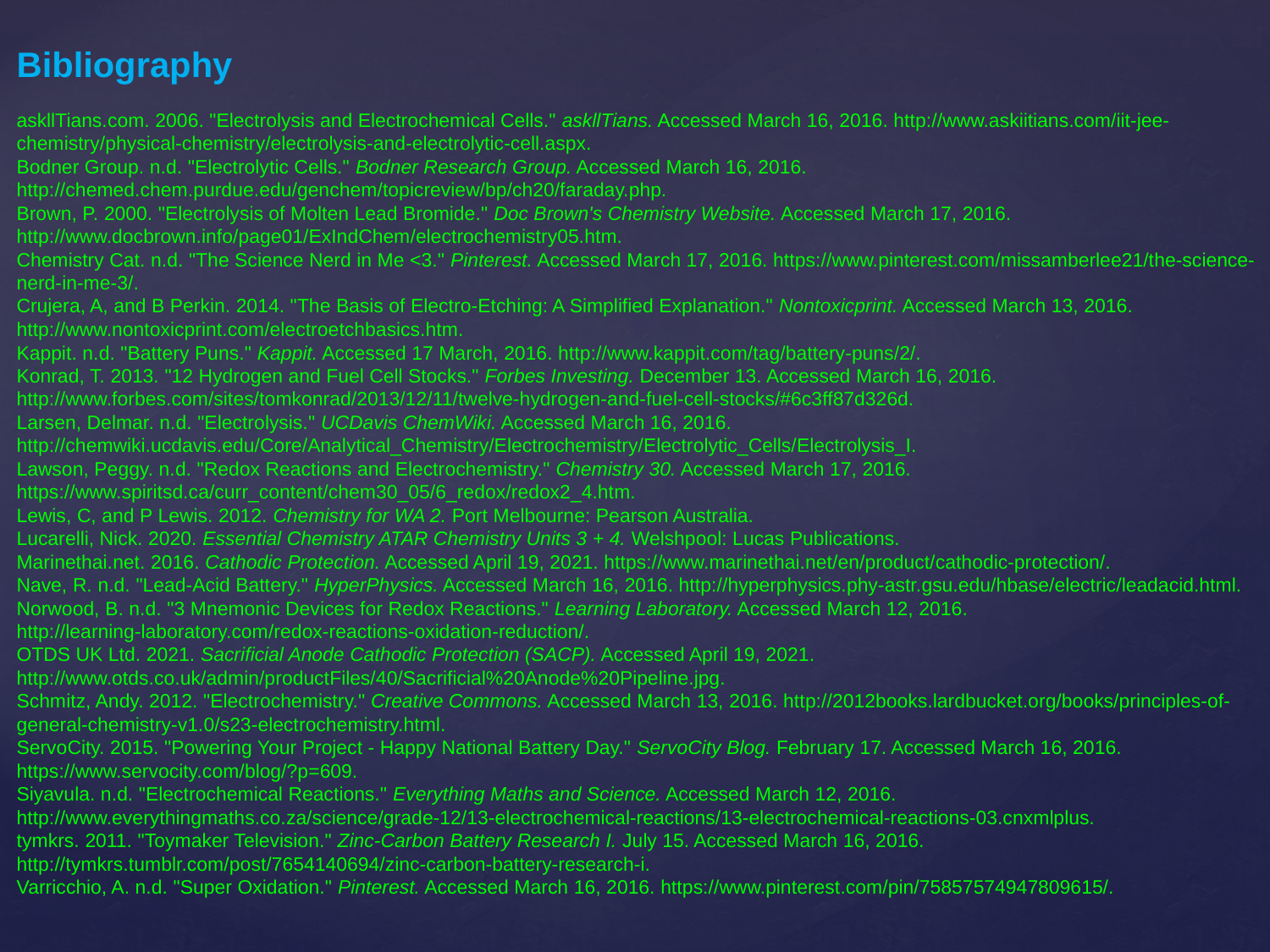

Bibliography

askllTians.com. 2006. "Electrolysis and Electrochemical Cells." askllTians. Accessed March 16, 2016. http://www.askiitians.com/iit-jee-chemistry/physical-chemistry/electrolysis-and-electrolytic-cell.aspx.
Bodner Group. n.d. "Electrolytic Cells." Bodner Research Group. Accessed March 16, 2016. http://chemed.chem.purdue.edu/genchem/topicreview/bp/ch20/faraday.php.
Brown, P. 2000. "Electrolysis of Molten Lead Bromide." Doc Brown's Chemistry Website. Accessed March 17, 2016. http://www.docbrown.info/page01/ExIndChem/electrochemistry05.htm.
Chemistry Cat. n.d. "The Science Nerd in Me <3." Pinterest. Accessed March 17, 2016. https://www.pinterest.com/missamberlee21/the-science-nerd-in-me-3/.
Crujera, A, and B Perkin. 2014. "The Basis of Electro-Etching: A Simplified Explanation." Nontoxicprint. Accessed March 13, 2016. http://www.nontoxicprint.com/electroetchbasics.htm.
Kappit. n.d. "Battery Puns." Kappit. Accessed 17 March, 2016. http://www.kappit.com/tag/battery-puns/2/.
Konrad, T. 2013. "12 Hydrogen and Fuel Cell Stocks." Forbes Investing. December 13. Accessed March 16, 2016. http://www.forbes.com/sites/tomkonrad/2013/12/11/twelve-hydrogen-and-fuel-cell-stocks/#6c3ff87d326d.
Larsen, Delmar. n.d. "Electrolysis." UCDavis ChemWiki. Accessed March 16, 2016. http://chemwiki.ucdavis.edu/Core/Analytical_Chemistry/Electrochemistry/Electrolytic_Cells/Electrolysis_I.
Lawson, Peggy. n.d. "Redox Reactions and Electrochemistry." Chemistry 30. Accessed March 17, 2016. https://www.spiritsd.ca/curr_content/chem30_05/6_redox/redox2_4.htm.
Lewis, C, and P Lewis. 2012. Chemistry for WA 2. Port Melbourne: Pearson Australia.
Lucarelli, Nick. 2020. Essential Chemistry ATAR Chemistry Units 3 + 4. Welshpool: Lucas Publications.
Marinethai.net. 2016. Cathodic Protection. Accessed April 19, 2021. https://www.marinethai.net/en/product/cathodic-protection/.
Nave, R. n.d. "Lead-Acid Battery." HyperPhysics. Accessed March 16, 2016. http://hyperphysics.phy-astr.gsu.edu/hbase/electric/leadacid.html.
Norwood, B. n.d. "3 Mnemonic Devices for Redox Reactions." Learning Laboratory. Accessed March 12, 2016. http://learning-laboratory.com/redox-reactions-oxidation-reduction/.
OTDS UK Ltd. 2021. Sacrificial Anode Cathodic Protection (SACP). Accessed April 19, 2021. http://www.otds.co.uk/admin/productFiles/40/Sacrificial%20Anode%20Pipeline.jpg.
Schmitz, Andy. 2012. "Electrochemistry." Creative Commons. Accessed March 13, 2016. http://2012books.lardbucket.org/books/principles-of-general-chemistry-v1.0/s23-electrochemistry.html.
ServoCity. 2015. "Powering Your Project - Happy National Battery Day." ServoCity Blog. February 17. Accessed March 16, 2016. https://www.servocity.com/blog/?p=609.
Siyavula. n.d. "Electrochemical Reactions." Everything Maths and Science. Accessed March 12, 2016. http://www.everythingmaths.co.za/science/grade-12/13-electrochemical-reactions/13-electrochemical-reactions-03.cnxmlplus.
tymkrs. 2011. "Toymaker Television." Zinc-Carbon Battery Research I. July 15. Accessed March 16, 2016. http://tymkrs.tumblr.com/post/7654140694/zinc-carbon-battery-research-i.
Varricchio, A. n.d. "Super Oxidation." Pinterest. Accessed March 16, 2016. https://www.pinterest.com/pin/75857574947809615/.